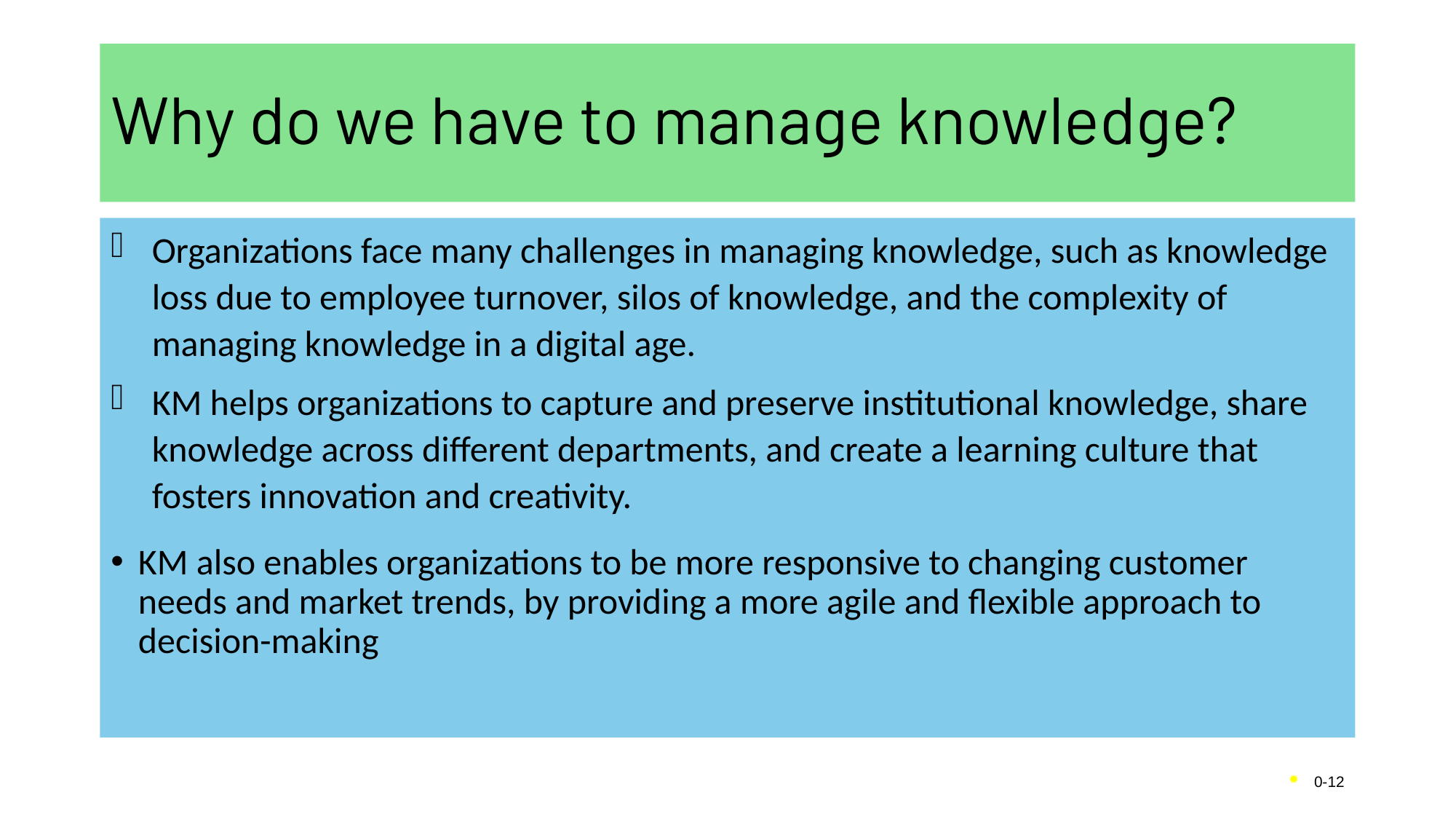

# Why do we have to manage knowledge?
Organizations face many challenges in managing knowledge, such as knowledge loss due to employee turnover, silos of knowledge, and the complexity of managing knowledge in a digital age.
KM helps organizations to capture and preserve institutional knowledge, share knowledge across different departments, and create a learning culture that fosters innovation and creativity.
KM also enables organizations to be more responsive to changing customer needs and market trends, by providing a more agile and flexible approach to decision-making
0-12